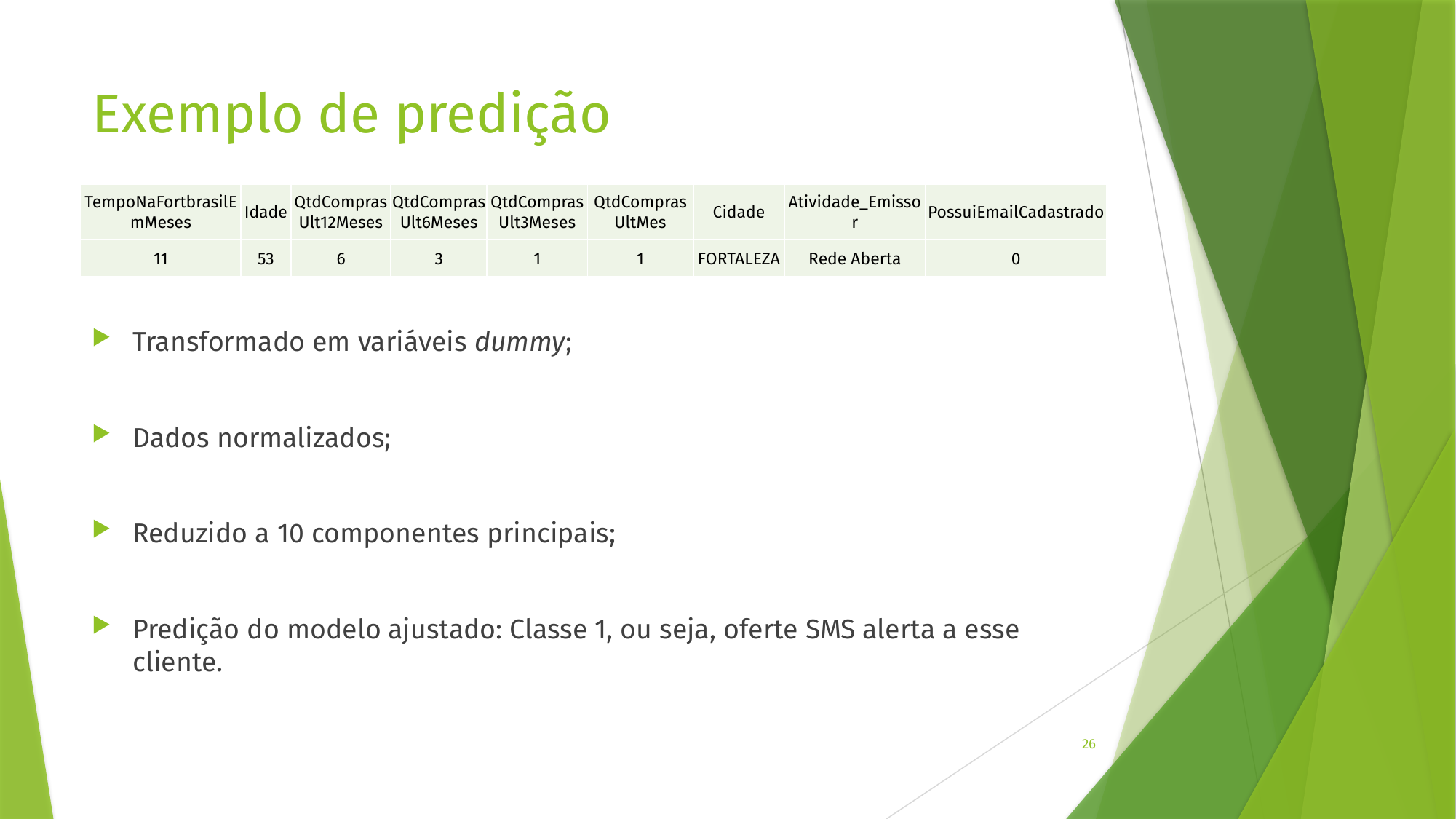

# Exemplo de predição
| TempoNaFortbrasilEmMeses | Idade | QtdComprasUlt12Meses | QtdComprasUlt6Meses | QtdComprasUlt3Meses | QtdComprasUltMes | Cidade | Atividade\_Emissor | PossuiEmailCadastrado |
| --- | --- | --- | --- | --- | --- | --- | --- | --- |
| 11 | 53 | 6 | 3 | 1 | 1 | FORTALEZA | Rede Aberta | 0 |
Transformado em variáveis dummy;

Dados normalizados;

Reduzido a 10 componentes principais;

Predição do modelo ajustado: Classe 1, ou seja, oferte SMS alerta a esse cliente.
26